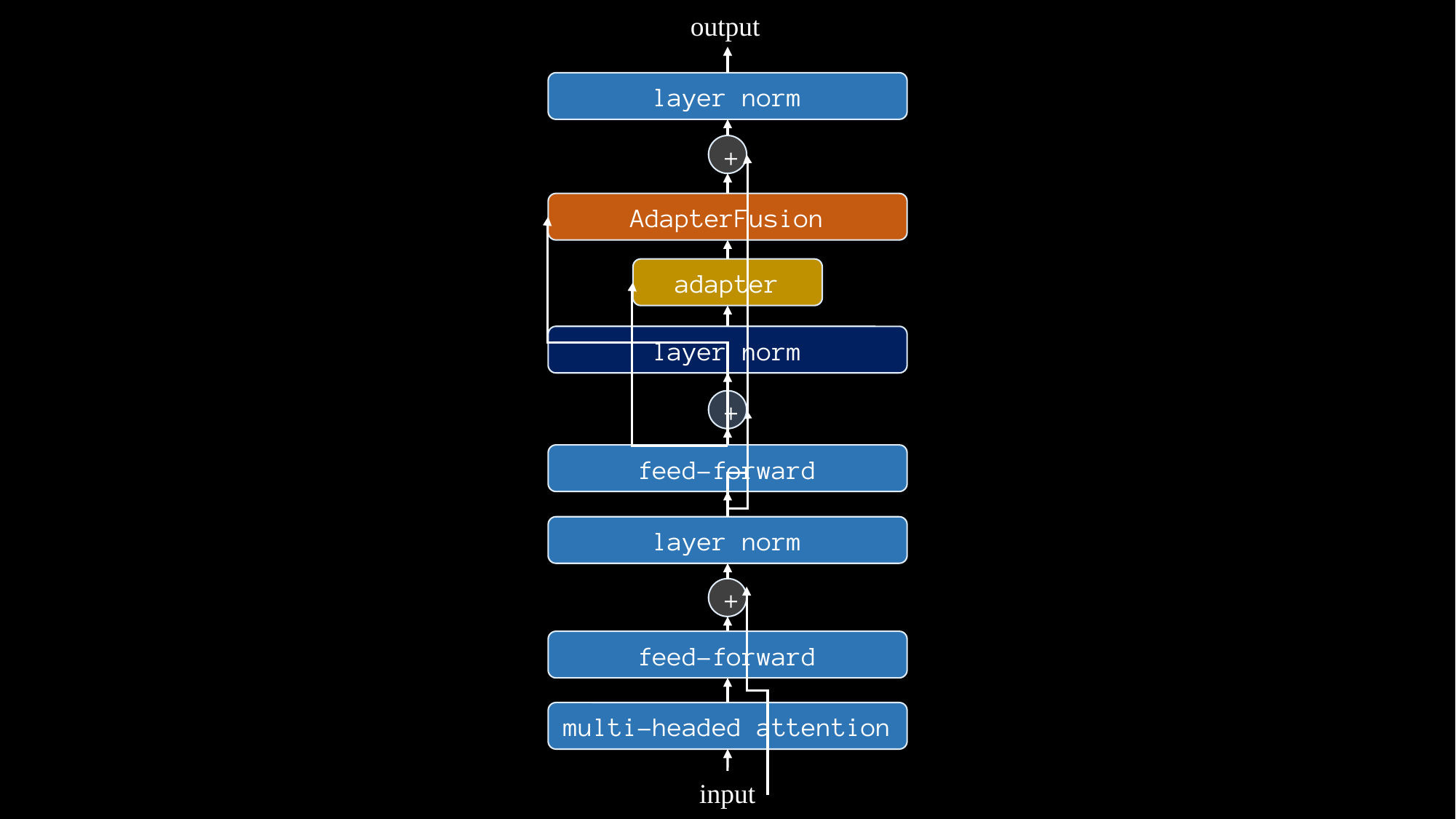

output
layer norm
+
AdapterFusion
adapter
layer norm
+
feed-forward
layer norm
+
feed-forward
multi-headed attention
input